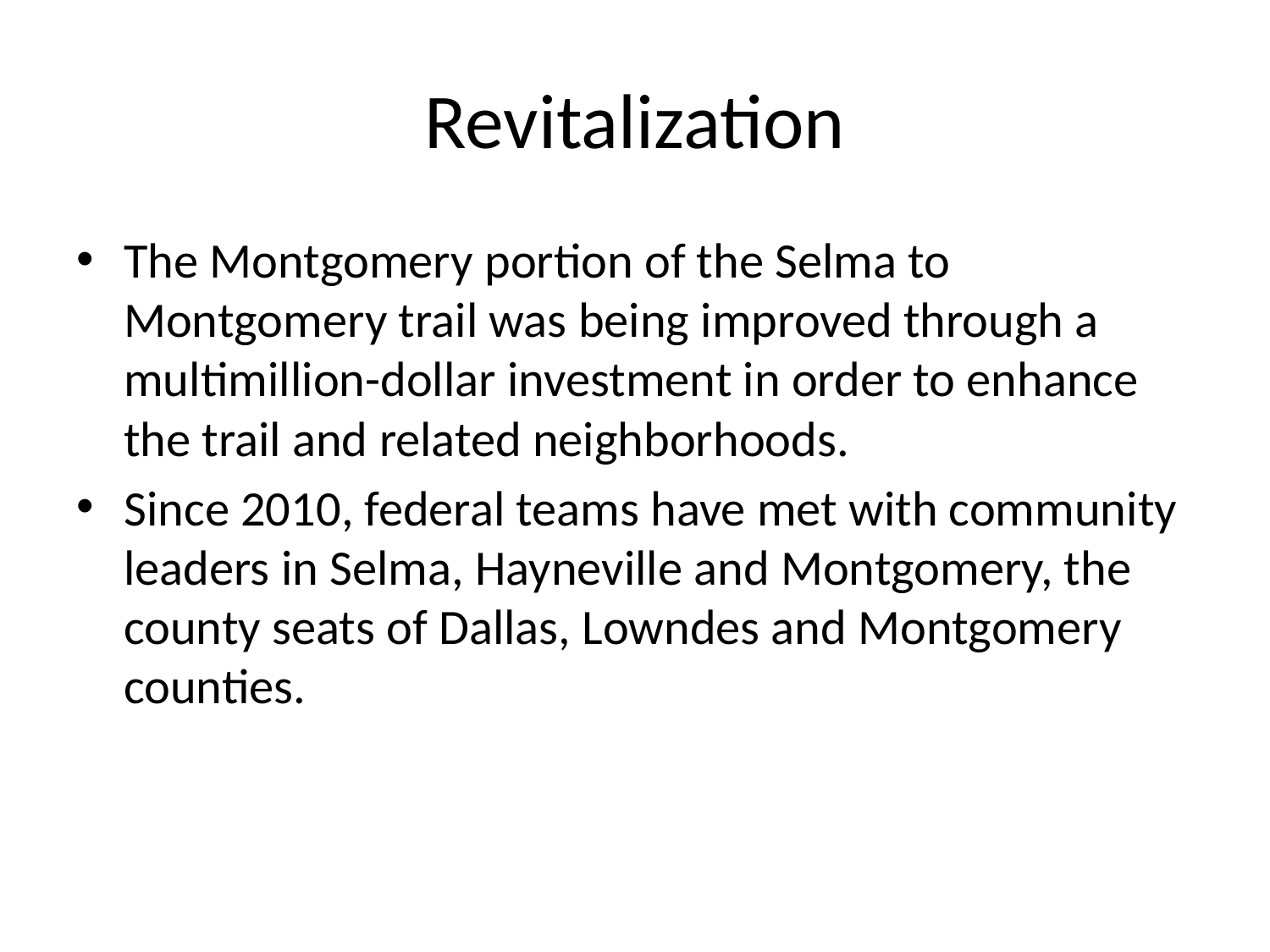

# Revitalization
The Montgomery portion of the Selma to Montgomery trail was being improved through a multimillion-dollar investment in order to enhance the trail and related neighborhoods.
Since 2010, federal teams have met with community leaders in Selma, Hayneville and Montgomery, the county seats of Dallas, Lowndes and Montgomery counties.